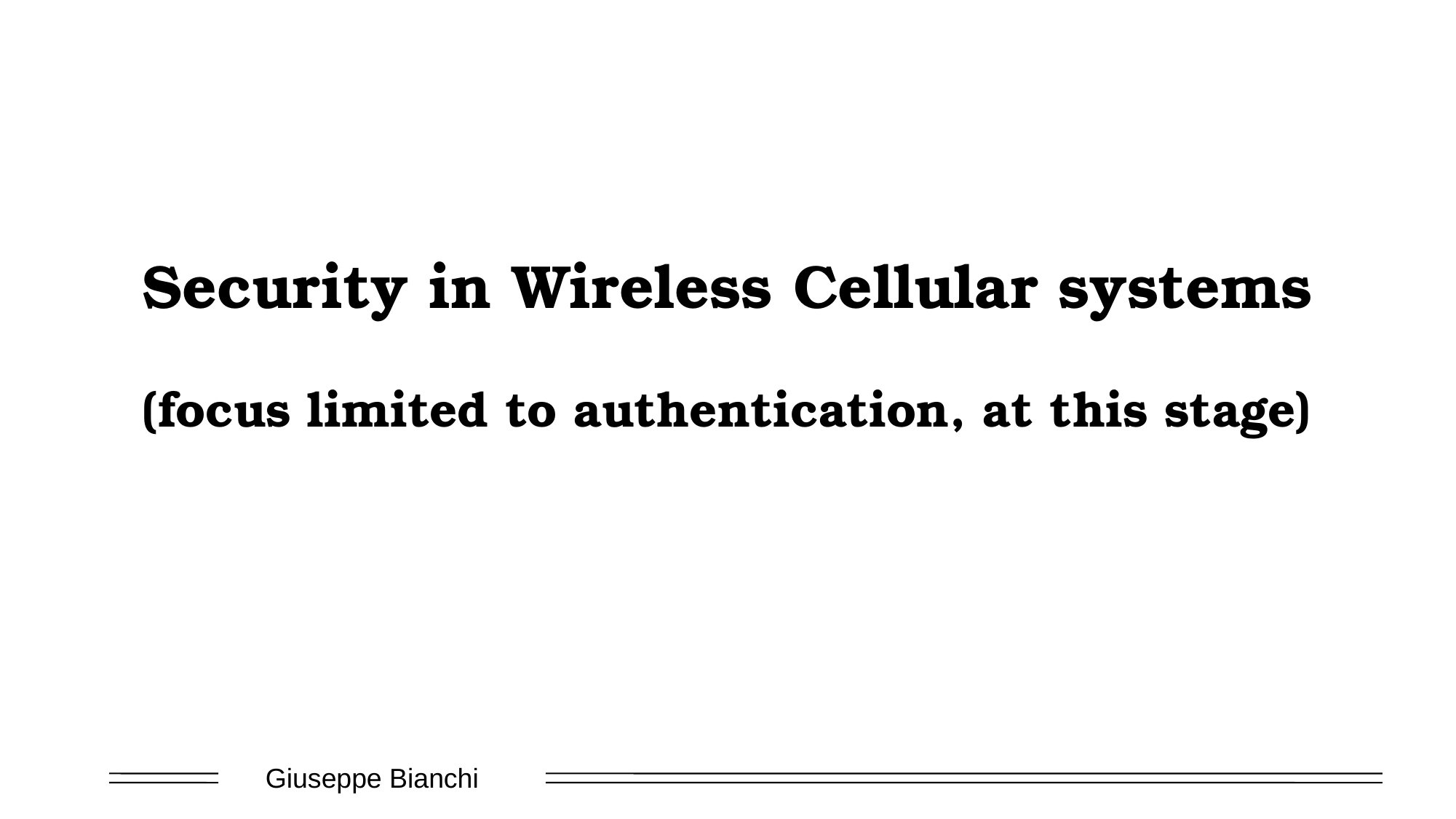

# Security in Wireless Cellular systems (focus limited to authentication, at this stage)